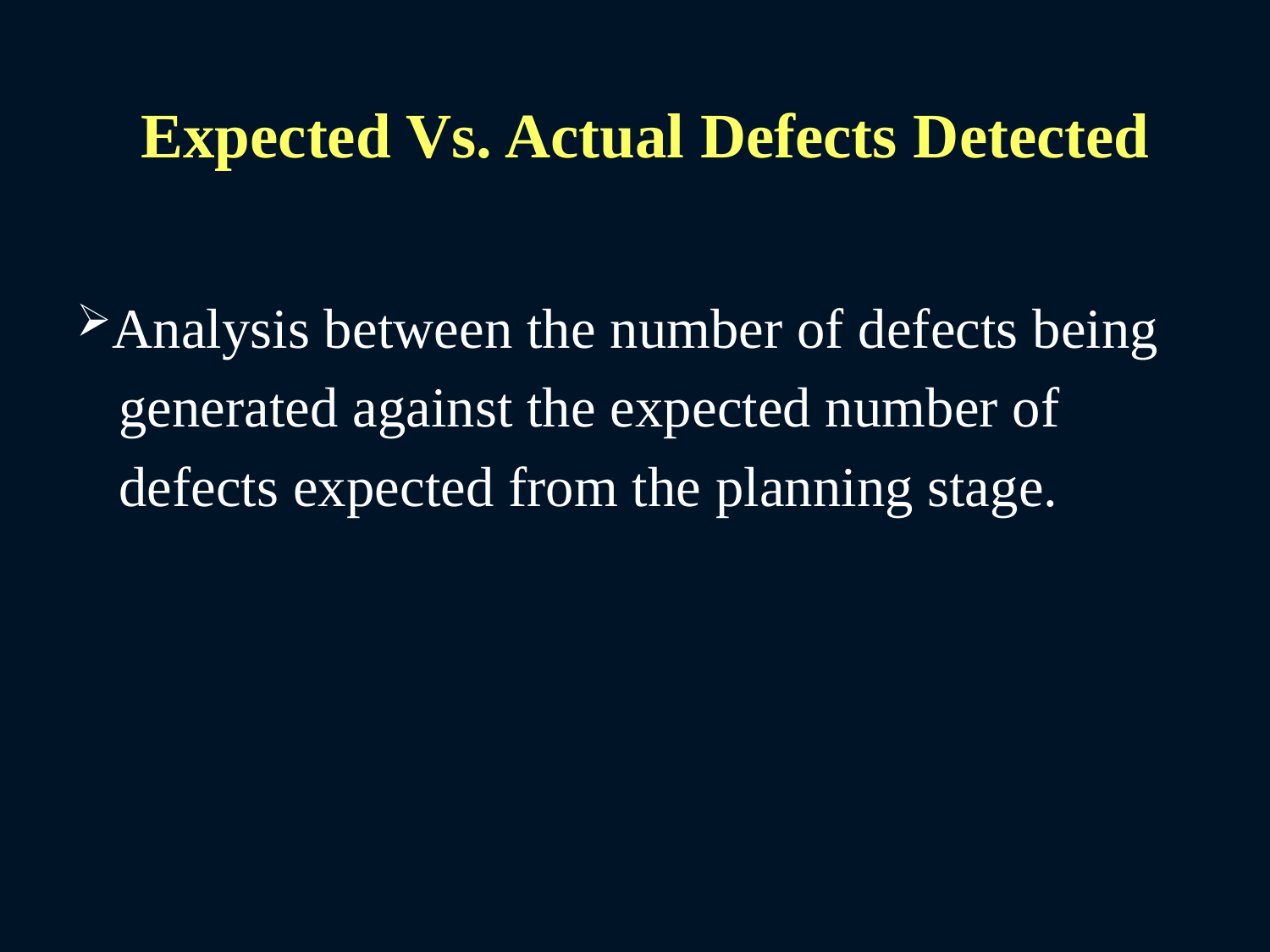

# Expected Vs. Actual Defects Detected
Analysis between the number of defects being
   generated against the expected number of
   defects expected from the planning stage.